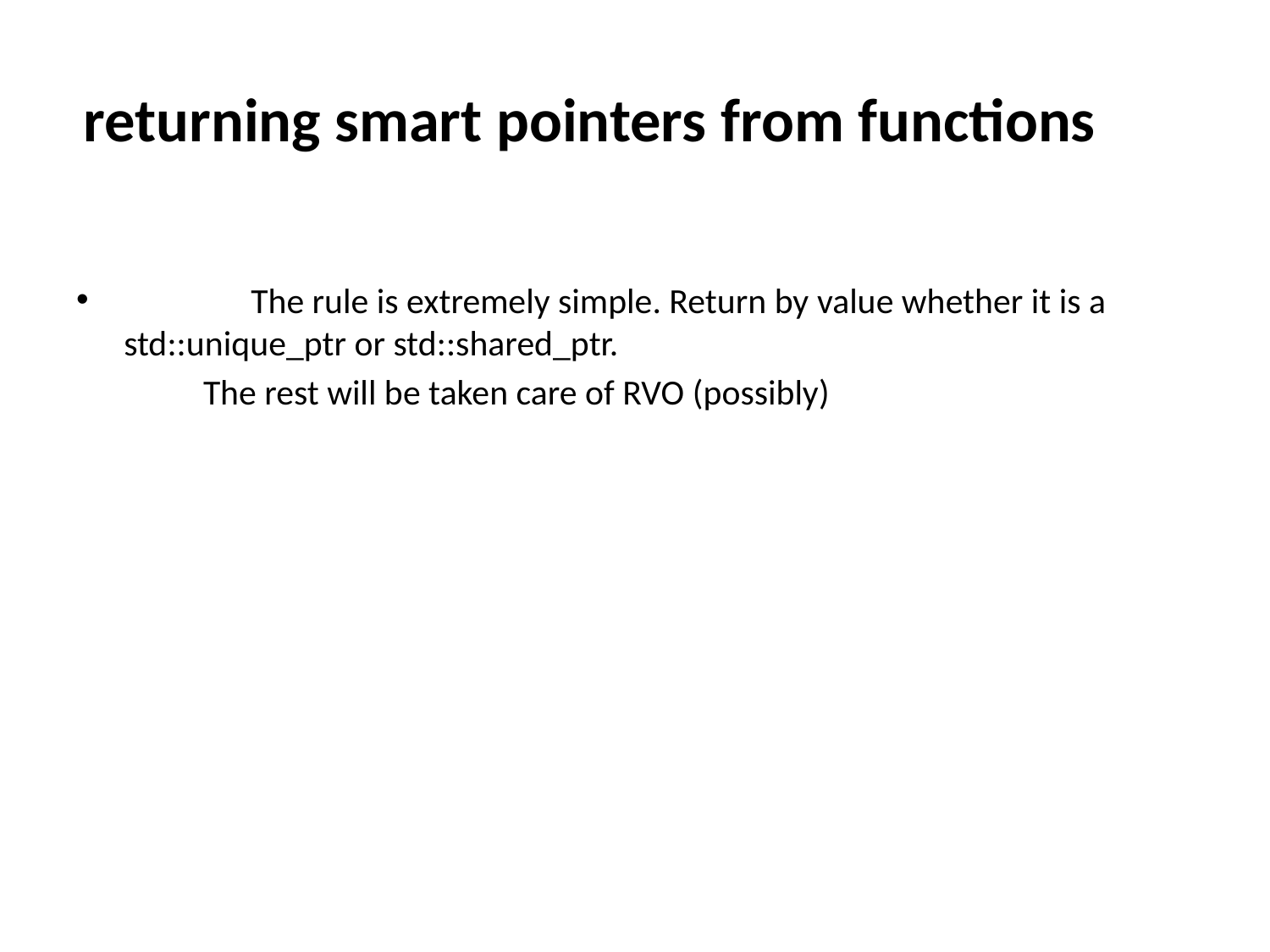

# returning smart pointers from functions

	The rule is extremely simple. Return by value whether it is a 	std::unique_ptr or std::shared_ptr.
	The rest will be taken care of RVO (possibly)